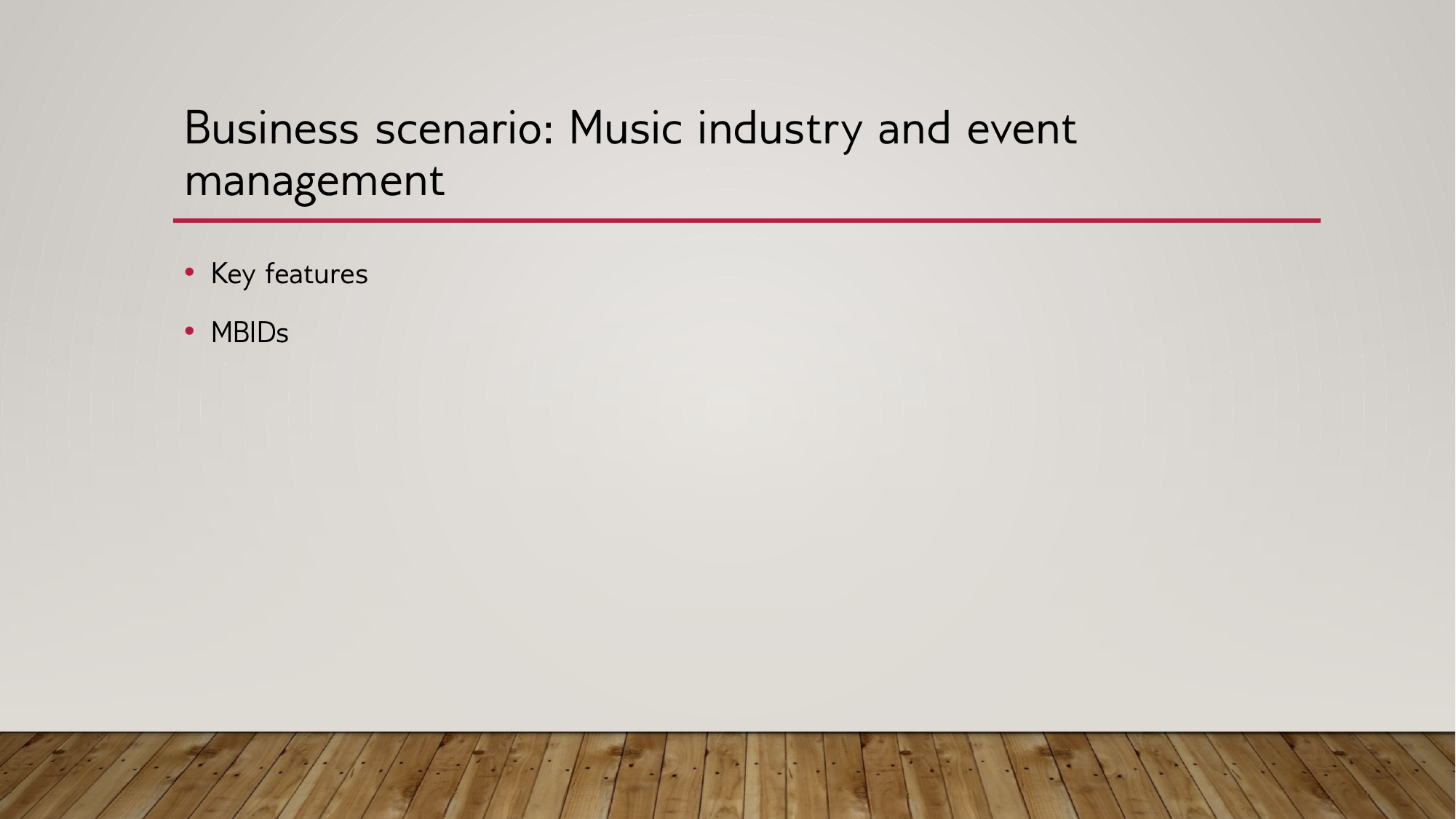

# Business scenario: Music industry and event management
Key features
MBIDs